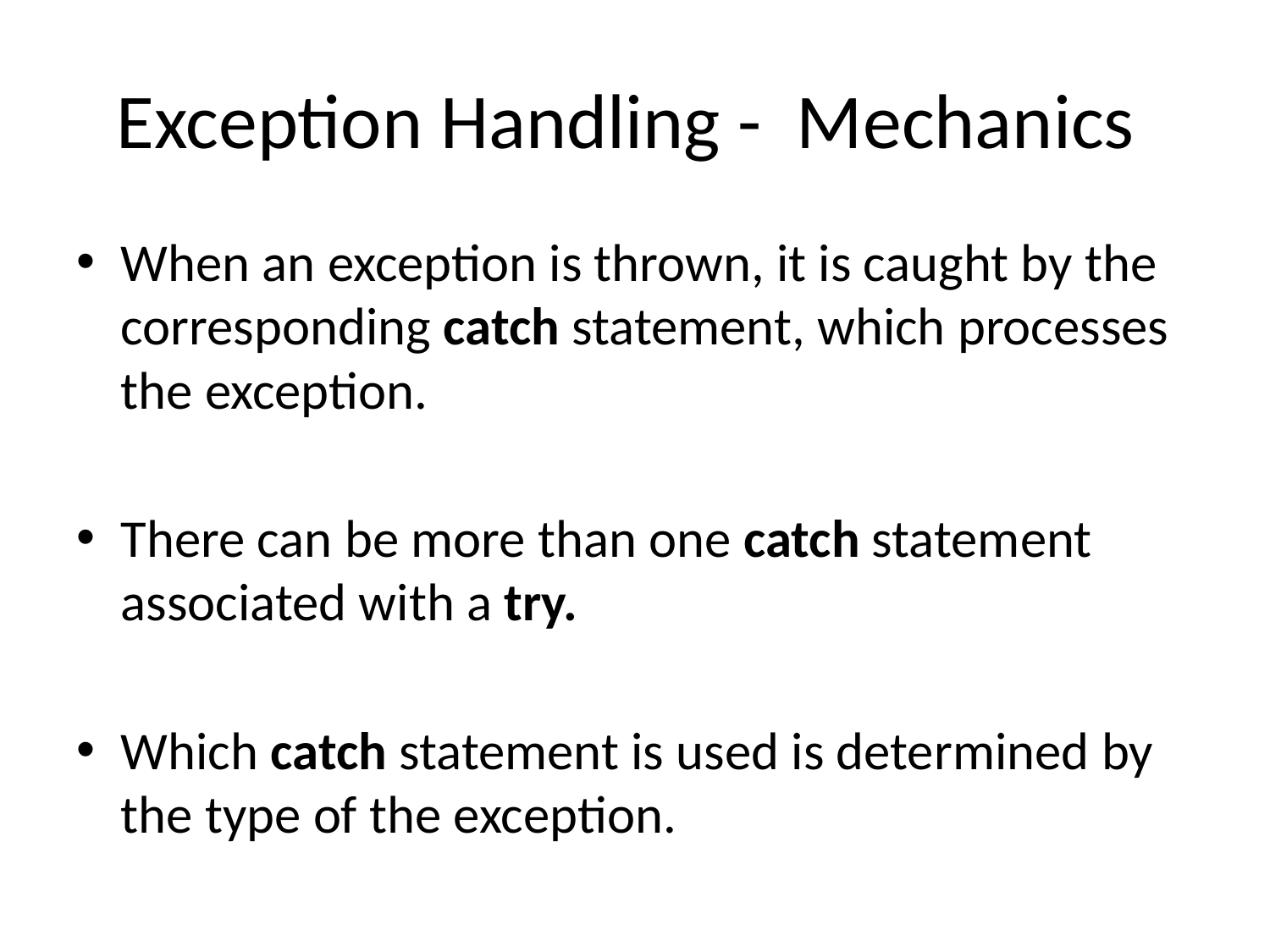

# Exception Handling -  Mechanics
When an exception is thrown, it is caught by the corresponding catch statement, which processes the exception.

There can be more than one catch statement associated with a try.

Which catch statement is used is determined by the type of the exception.